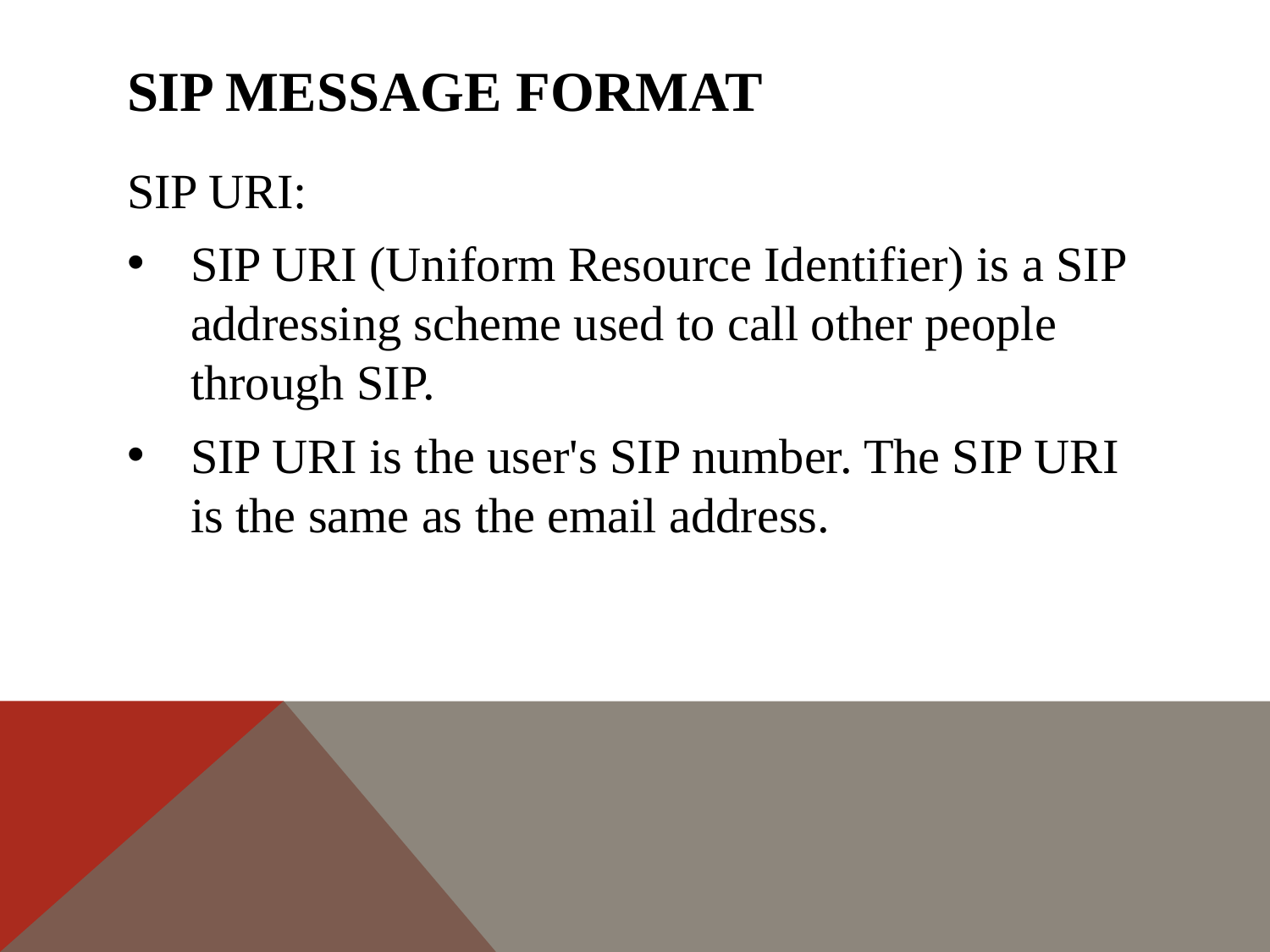

# Sip message format
SIP URI:
SIP URI (Uniform Resource Identifier) is a SIP addressing scheme used to call other people through SIP.
SIP URI is the user's SIP number. The SIP URI is the same as the email address.